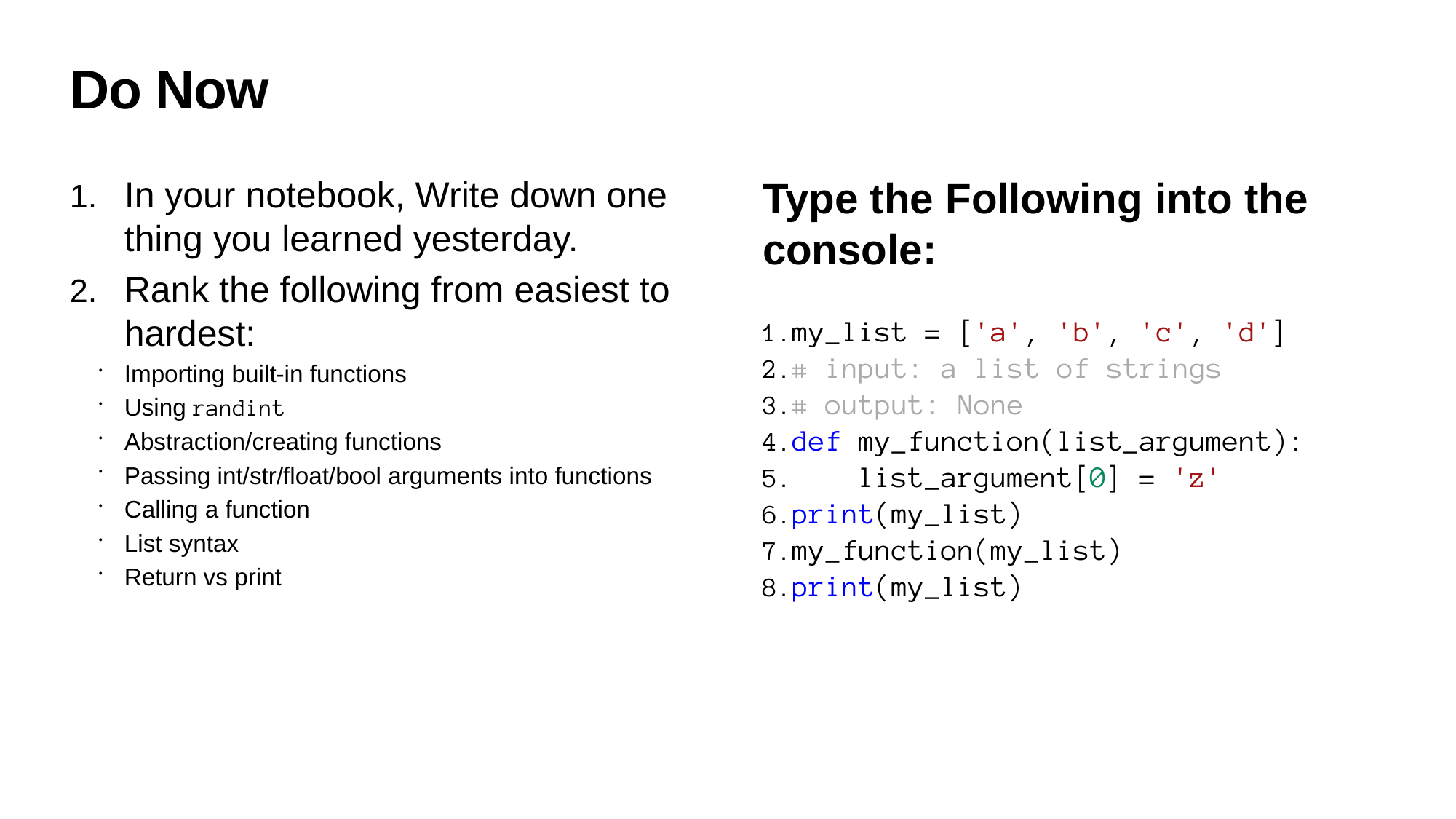

# Do Now
Type the Following into the console:

my_list = ['a', 'b', 'c', 'd']
# input: a list of strings
# output: None
def my_function(list_argument):
    list_argument[0] = 'z'
print(my_list)
my_function(my_list)
print(my_list)

In your notebook, Write down one thing you learned yesterday.
Rank the following from easiest to hardest:
Importing built-in functions
Using randint
Abstraction/creating functions
Passing int/str/float/bool arguments into functions
Calling a function
List syntax
Return vs print